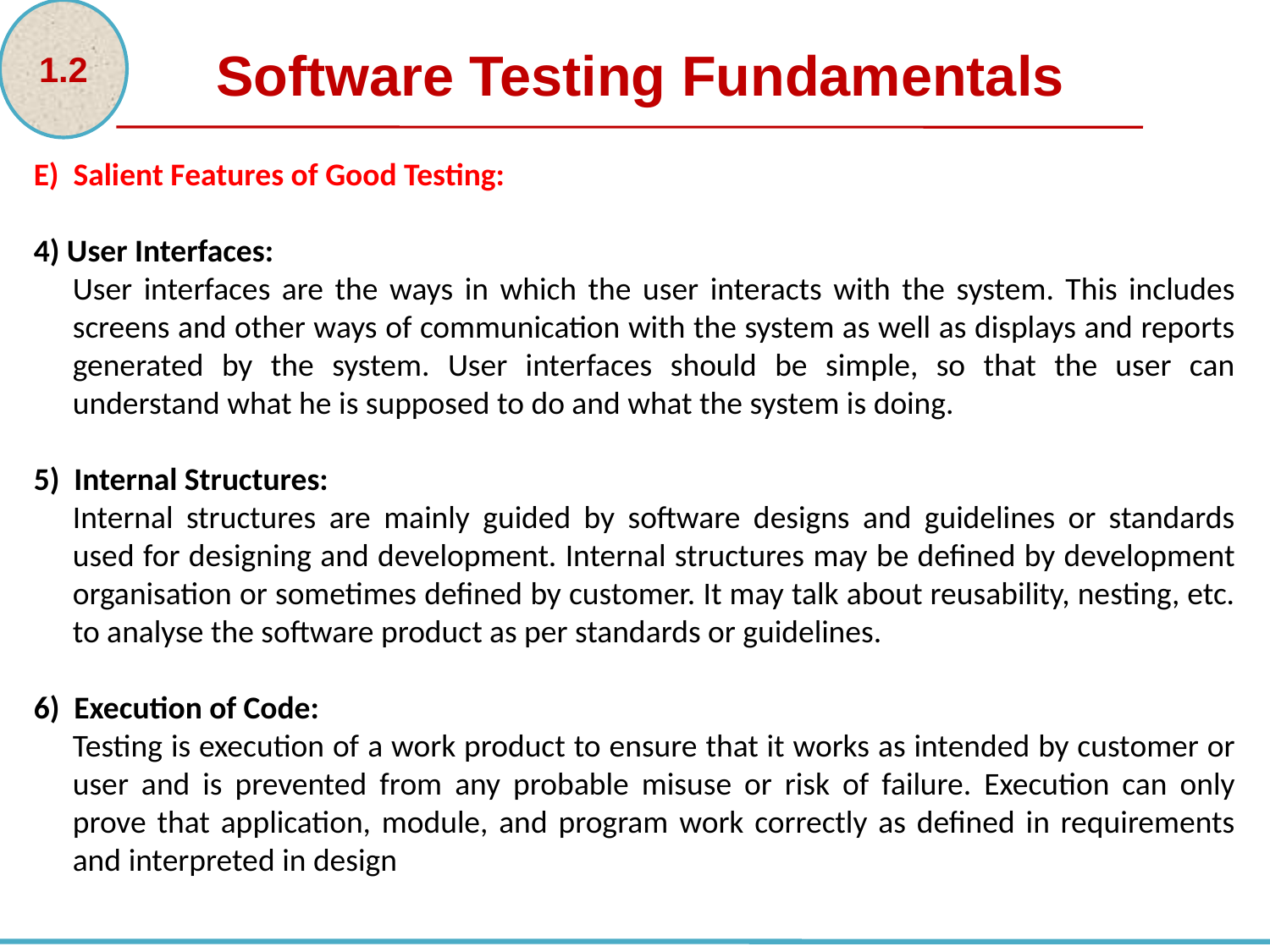

1.2
Software Testing Fundamentals
E)  Salient Features of Good Testing:

4) User Interfaces:
User interfaces are the ways in which the user interacts with the system. This includes screens and other ways of communication with the system as well as displays and reports generated by the system. User interfaces should be simple, so that the user can understand what he is supposed to do and what the system is doing.

5)  Internal Structures:
Internal structures are mainly guided by software designs and guidelines or standards used for designing and development. Internal structures may be defined by development organisation or sometimes defined by customer. It may talk about reusability, nesting, etc. to analyse the software product as per standards or guidelines.

6)  Execution of Code:
Testing is execution of a work product to ensure that it works as intended by customer or user and is prevented from any probable misuse or risk of failure. Execution can only prove that application, module, and program work correctly as defined in requirements and interpreted in design